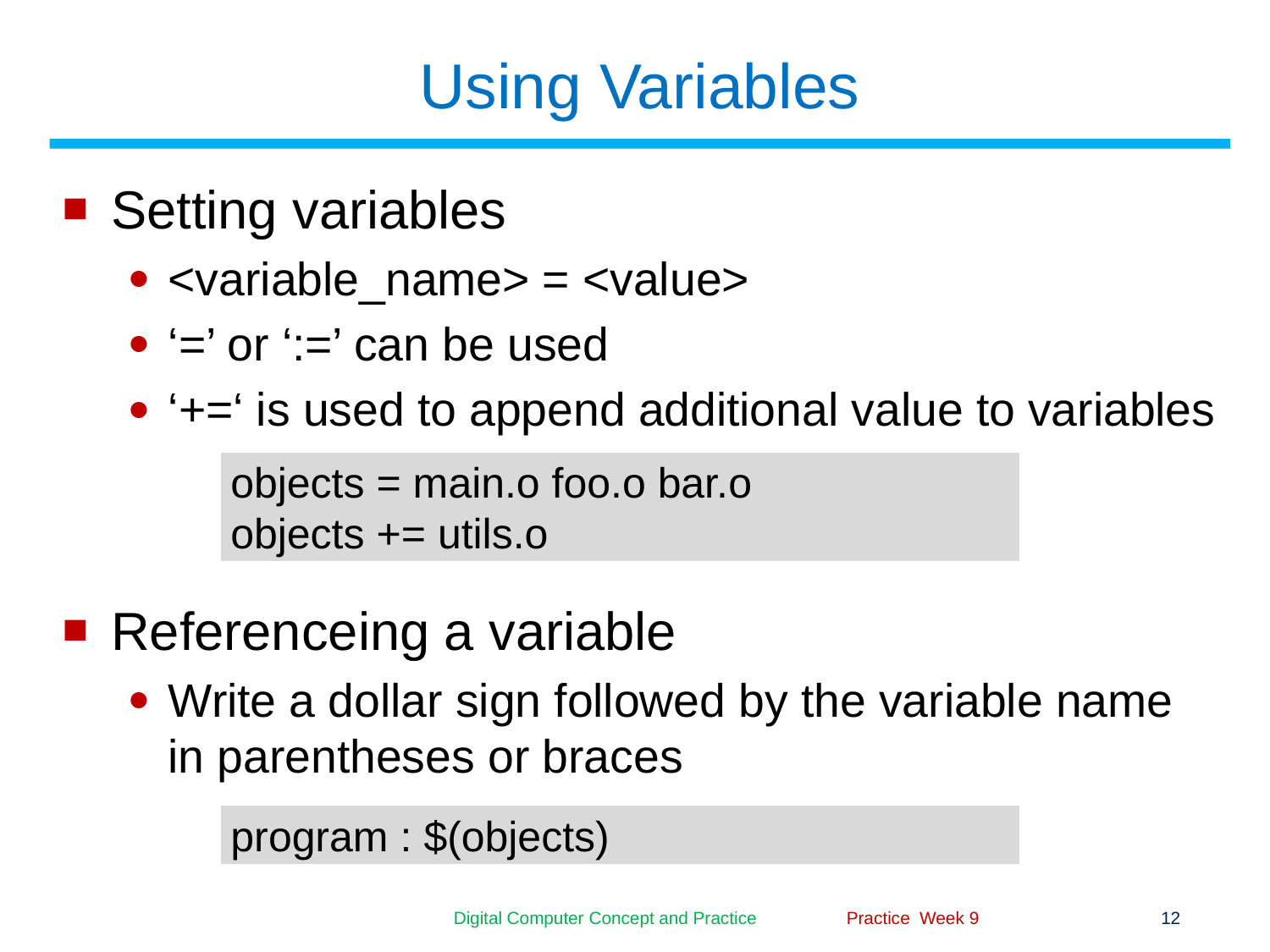

# Using Variables
Setting variables
<variable_name> = <value>
‘=’ or ‘:=’ can be used
‘+=‘ is used to append additional value to variables

Referenceing a variable
Write a dollar sign followed by the variable name in parentheses or braces

objects = main.o foo.o bar.o
objects += utils.o
program : $(objects)